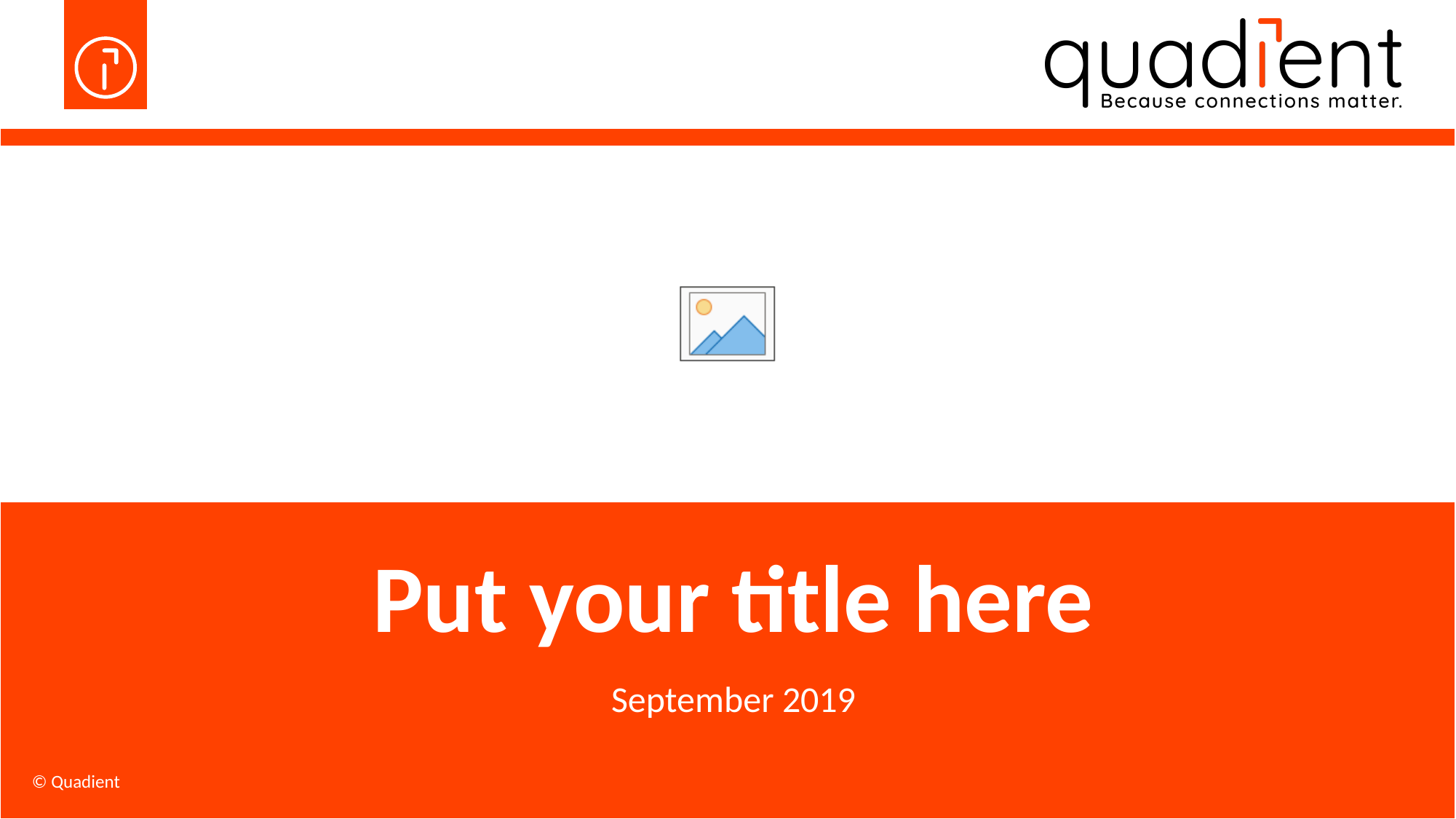

# Put your title here
September 2019
© Quadient